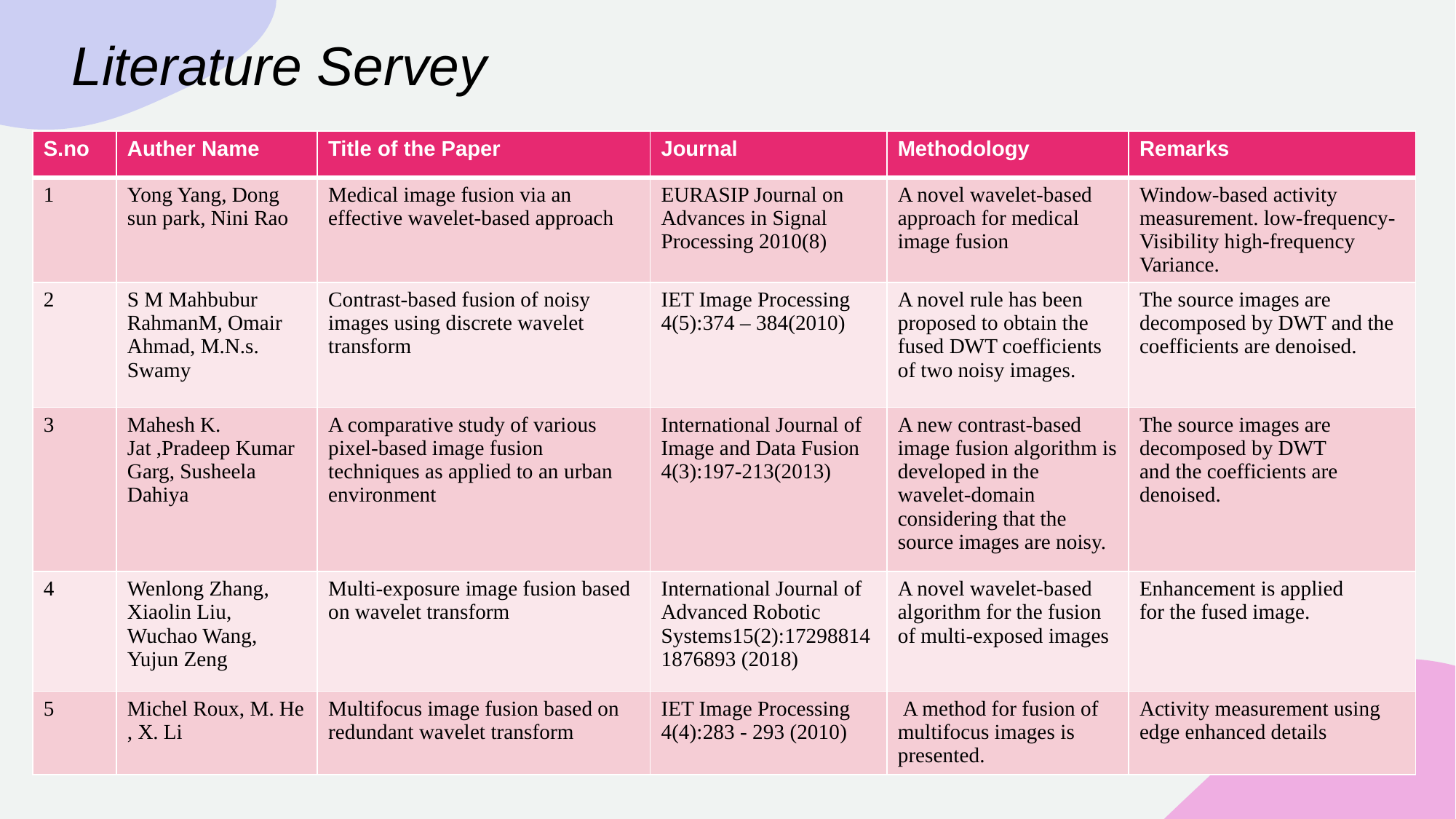

# Literature Servey
| S.no | Auther Name | Title of the Paper | Journal | Methodology | Remarks |
| --- | --- | --- | --- | --- | --- |
| 1 | Yong Yang, Dong sun park, Nini Rao | Medical image fusion via an effective wavelet-based approach | EURASIP Journal on Advances in Signal Processing 2010(8) | A novel wavelet-based approach for medical image fusion | Window-based activity measurement. low-frequency- Visibility high-frequency Variance. |
| 2 | S M Mahbubur RahmanM, Omair Ahmad, M.N.s. Swamy | Contrast-based fusion of noisy images using discrete wavelet transform | IET Image Processing 4(5):374 – 384(2010) | A novel rule has been proposed to obtain the fused DWT coefficients of two noisy images. | The source images are decomposed by DWT and the coefficients are denoised. |
| 3 | Mahesh K. Jat ,Pradeep Kumar Garg, Susheela Dahiya | A comparative study of various pixel-based image fusion techniques as applied to an urban environment | International Journal of Image and Data Fusion 4(3):197-213(2013) | A new contrast-based image fusion algorithm is developed in the wavelet-domain considering that the source images are noisy. | The source images are decomposed by DWT and the coefficients are denoised. |
| 4 | Wenlong Zhang, Xiaolin Liu, Wuchao Wang, Yujun Zeng | Multi-exposure image fusion based on wavelet transform | International Journal of Advanced Robotic Systems15(2):172988141876893 (2018) | A novel wavelet-based algorithm for the fusion of multi-exposed images | Enhancement is applied for the fused image. |
| 5 | Michel Roux, M. He , X. Li | Multifocus image fusion based on redundant wavelet transform | IET Image Processing 4(4):283 - 293 (2010) | A method for fusion of multifocus images is presented. | Activity measurement using edge enhanced details |